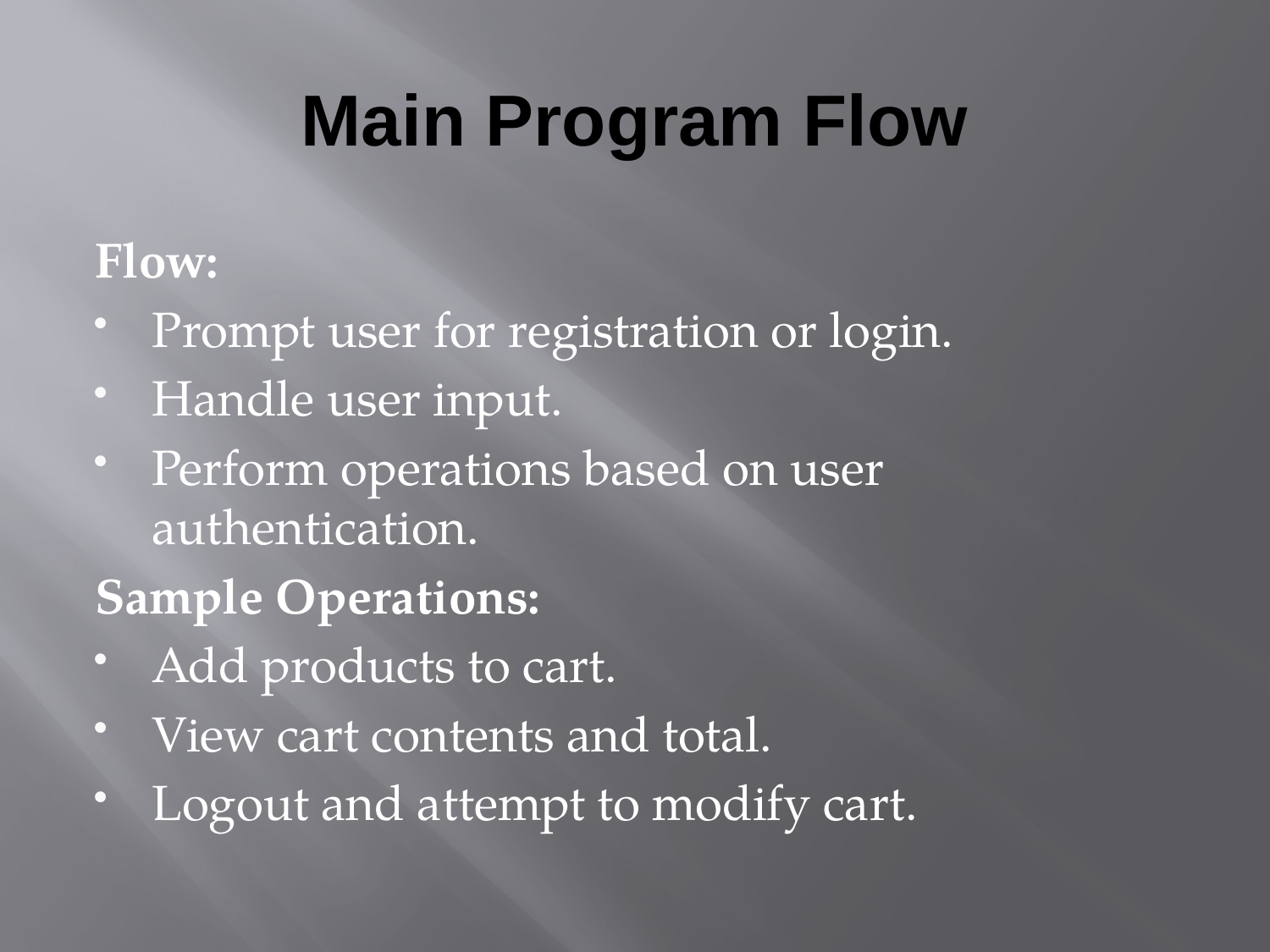

# Main Program Flow
Flow:
Prompt user for registration or login.
Handle user input.
Perform operations based on user authentication.
Sample Operations:
Add products to cart.
View cart contents and total.
Logout and attempt to modify cart.